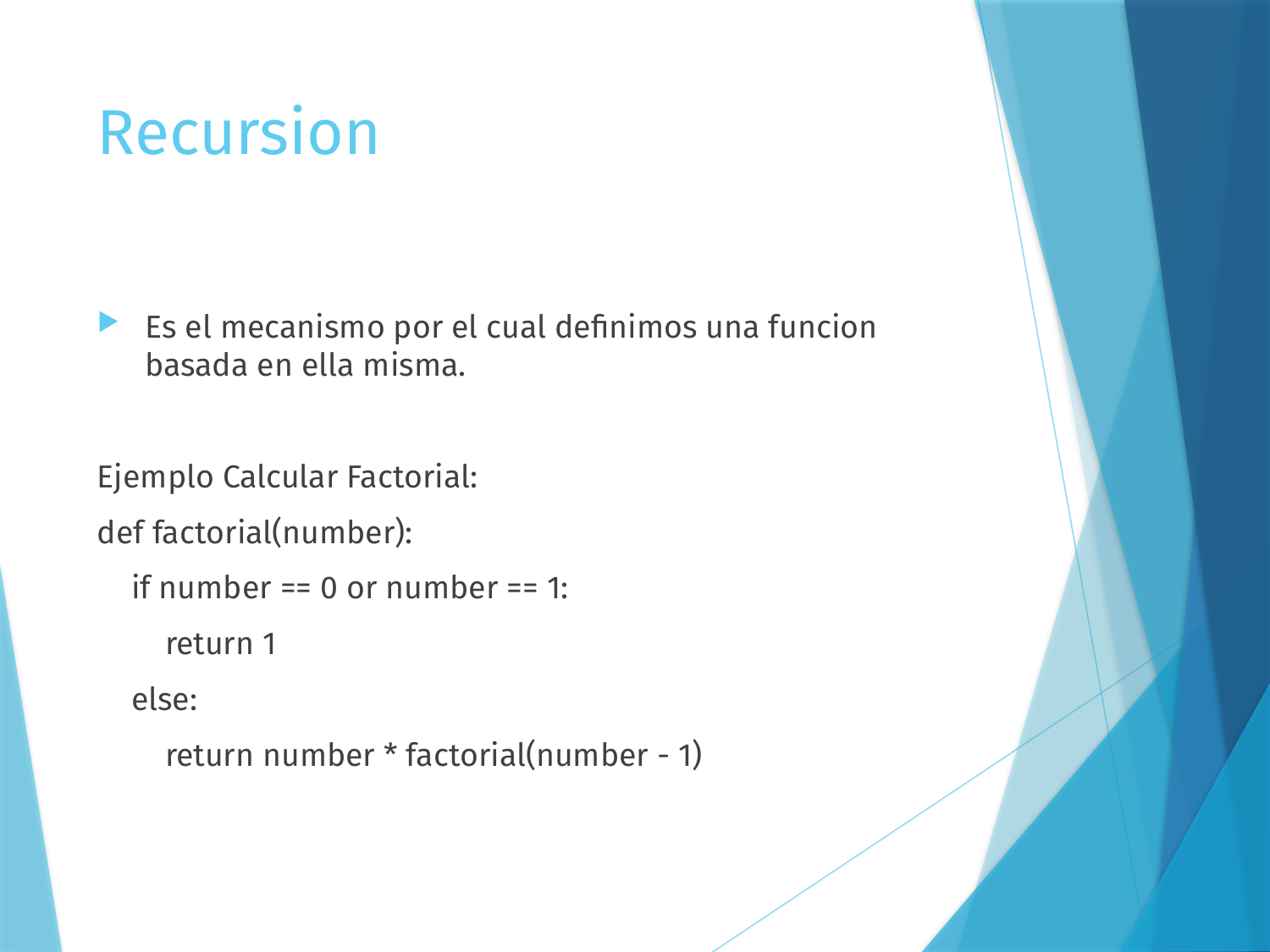

# Recursion
Es el mecanismo por el cual definimos una funcion basada en ella misma.

Ejemplo Calcular Factorial:
def factorial(number):
    if number == 0 or number == 1:
        return 1
    else:
        return number * factorial(number - 1)